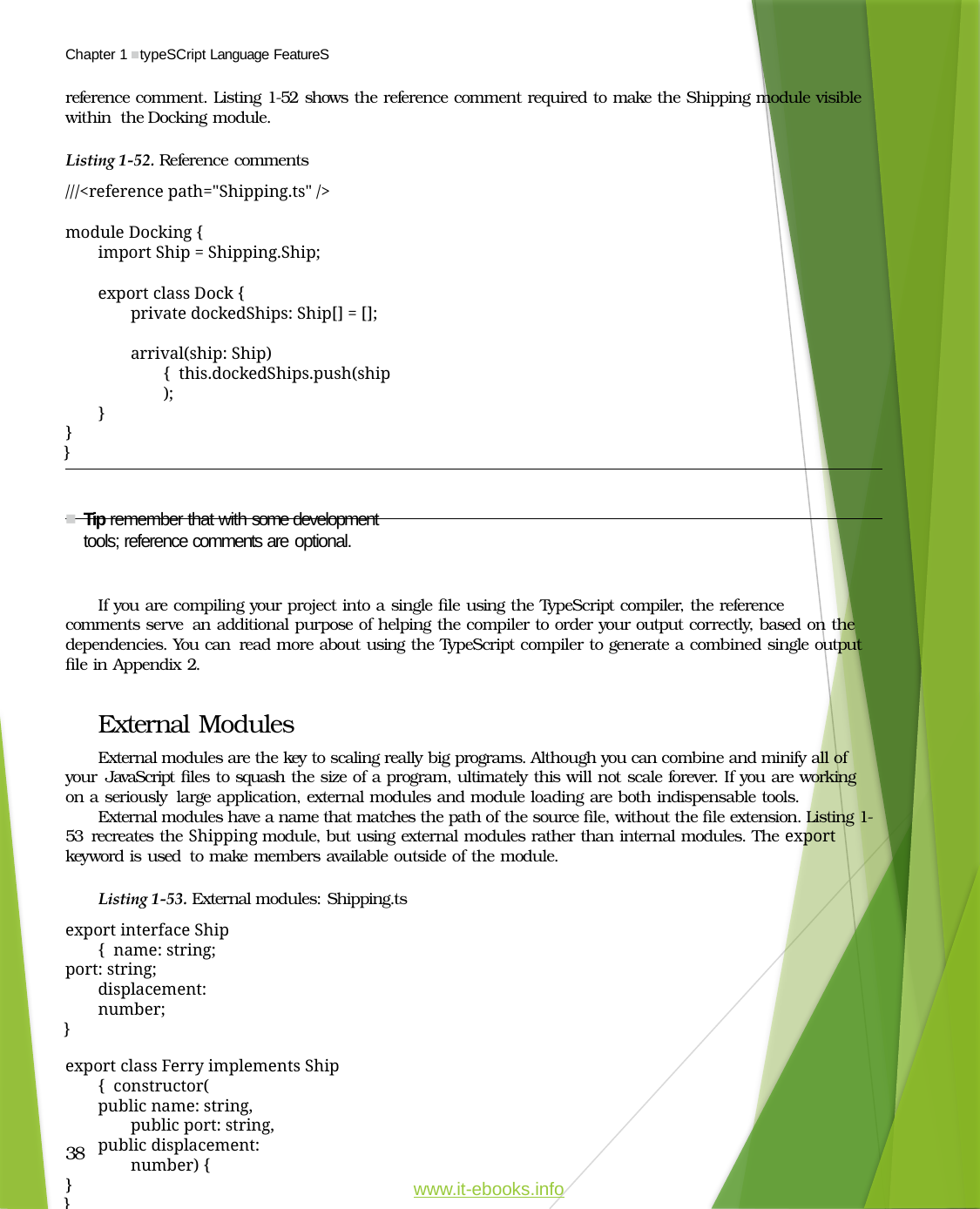

Chapter 1 ■ typeSCript Language FeatureS

reference comment. Listing 1-52 shows the reference comment required to make the Shipping module visible within  the Docking module.

Listing 1-52. Reference comments
///<reference path="Shipping.ts" />

module Docking {
import Ship = Shipping.Ship;

export class Dock {
private dockedShips: Ship[] = [];

arrival(ship: Ship) {  this.dockedShips.push(ship);
}
}
}

Tip remember that with some development tools; reference comments are optional.

If you are compiling your project into a single file using the TypeScript compiler, the reference comments serve  an additional purpose of helping the compiler to order your output correctly, based on the dependencies. You can  read more about using the TypeScript compiler to generate a combined single output file in Appendix 2.

External Modules
External modules are the key to scaling really big programs. Although you can combine and minify all of your  JavaScript files to squash the size of a program, ultimately this will not scale forever. If you are working on a seriously  large application, external modules and module loading are both indispensable tools.
External modules have a name that matches the path of the source file, without the file extension. Listing 1-53  recreates the Shipping module, but using external modules rather than internal modules. The export keyword is used  to make members available outside of the module.

Listing 1-53. External modules: Shipping.ts
export interface Ship {  name: string;
port: string;  displacement: number;
}

export class Ferry implements Ship {  constructor(
public name: string,  public port: string,
public displacement: number) {
}
}

38
www.it-ebooks.info